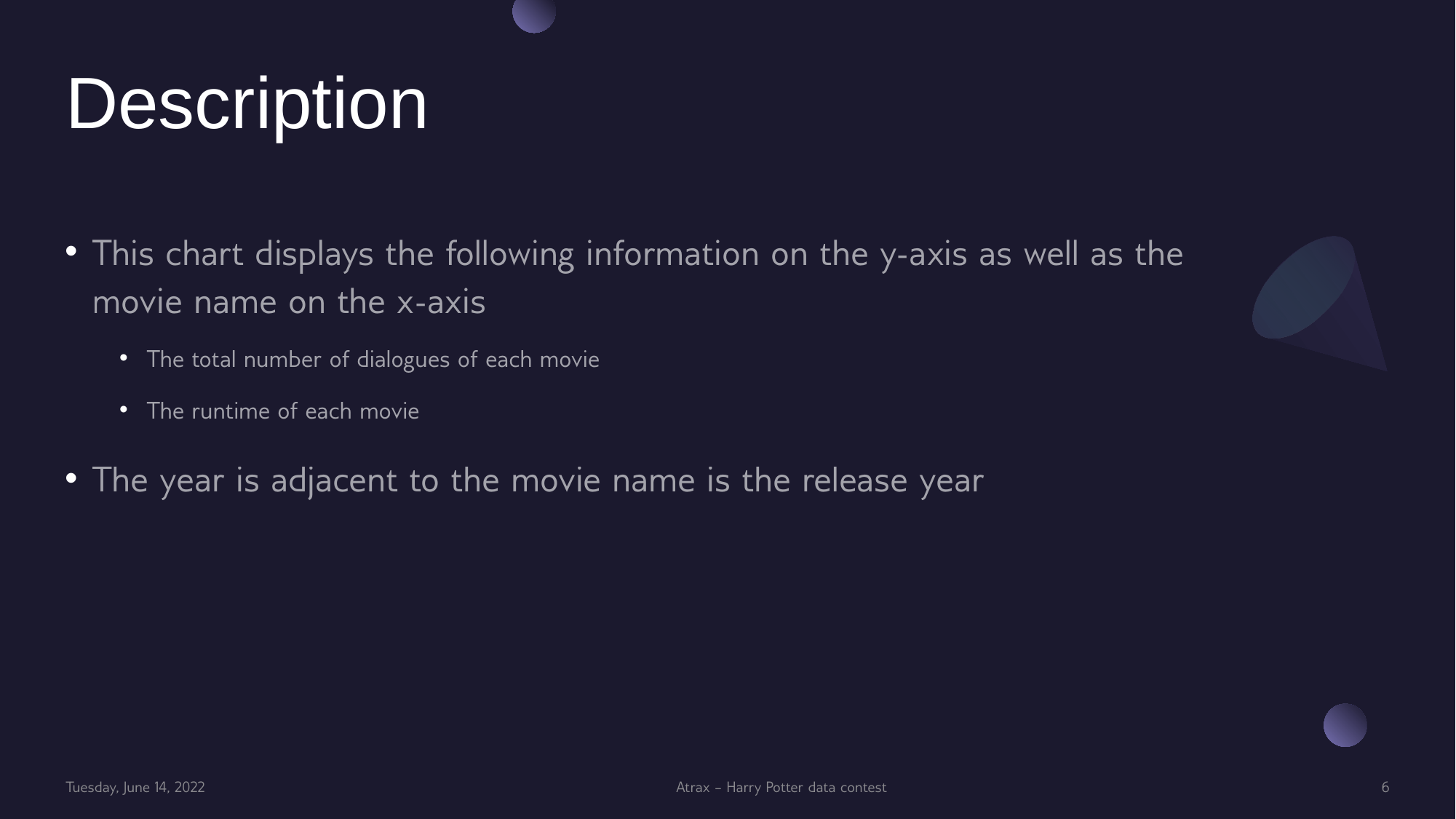

# Description
This chart displays the following information on the y-axis as well as the movie name on the x-axis
The total number of dialogues of each movie
The runtime of each movie
The year is adjacent to the movie name is the release year

Tuesday, June 14, 2022
Atrax – Harry Potter data contest
6